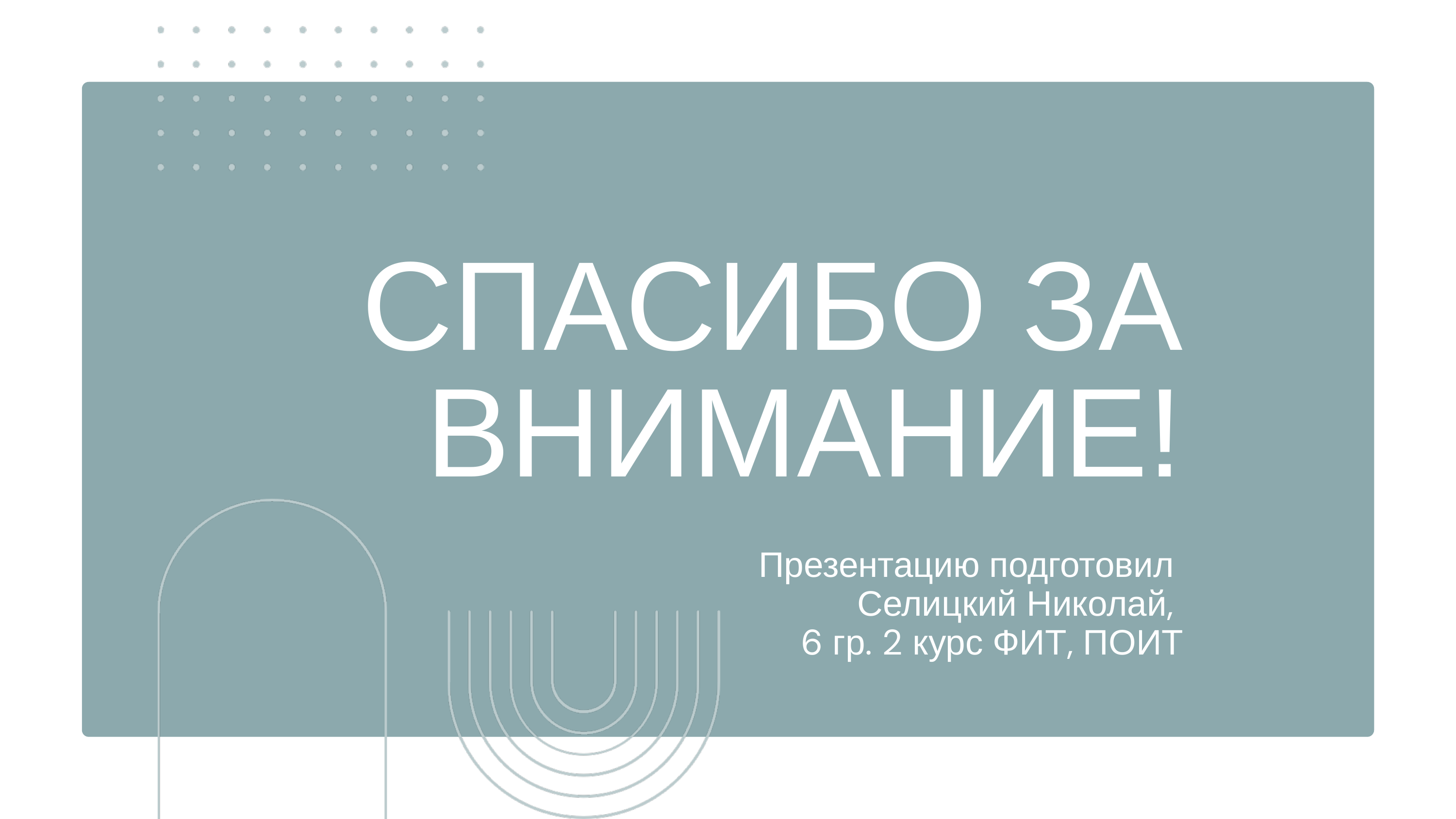

СПАСИБО ЗА ВНИМАНИЕ!

Презентацию подготовил  Селицкий Николай,
6 гр. 2 курс ФИТ, ПОИТ